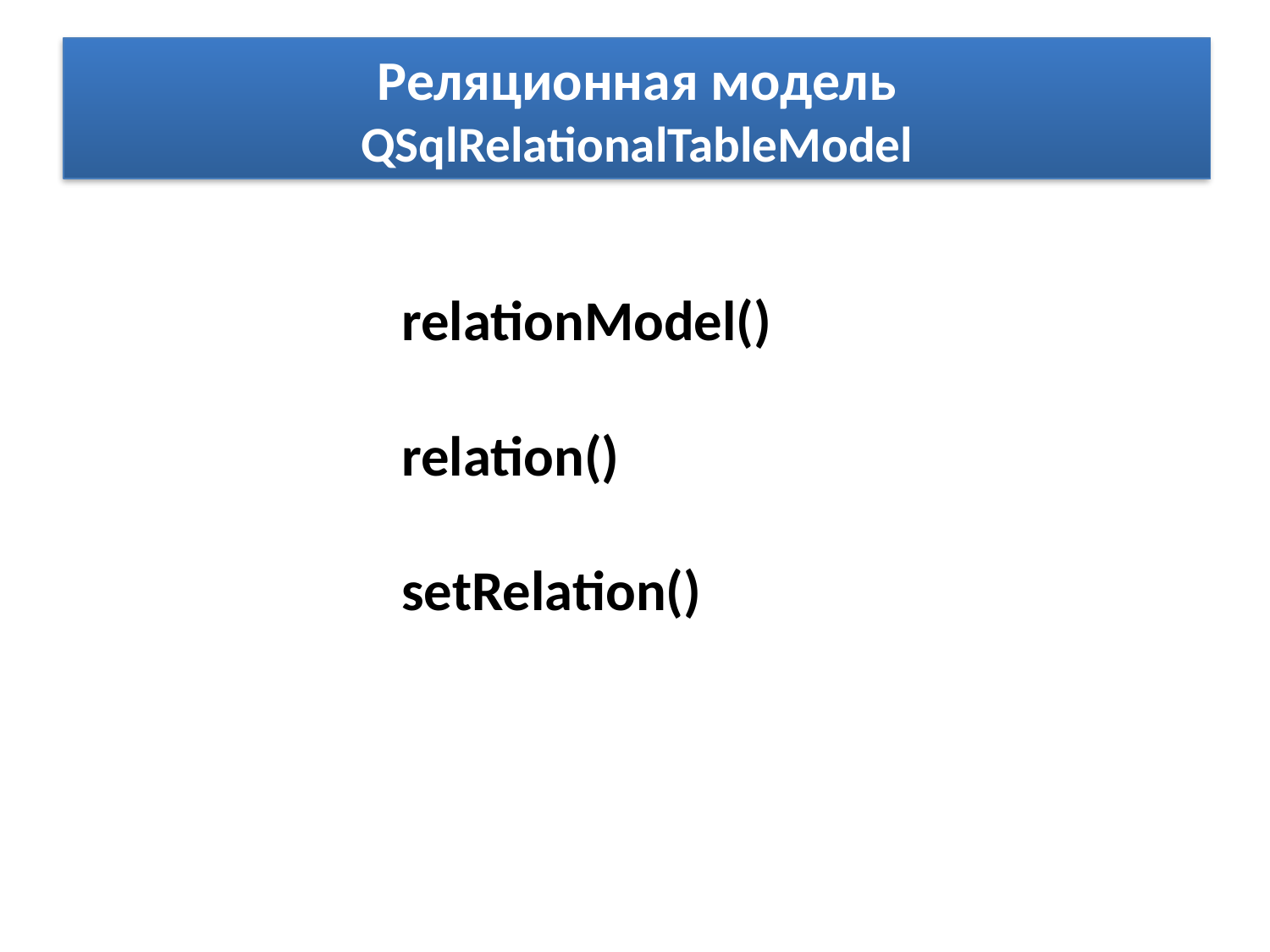

# Реляционная модель QSqlRelationalTableModel
relationModel()

relation()

setRelation()